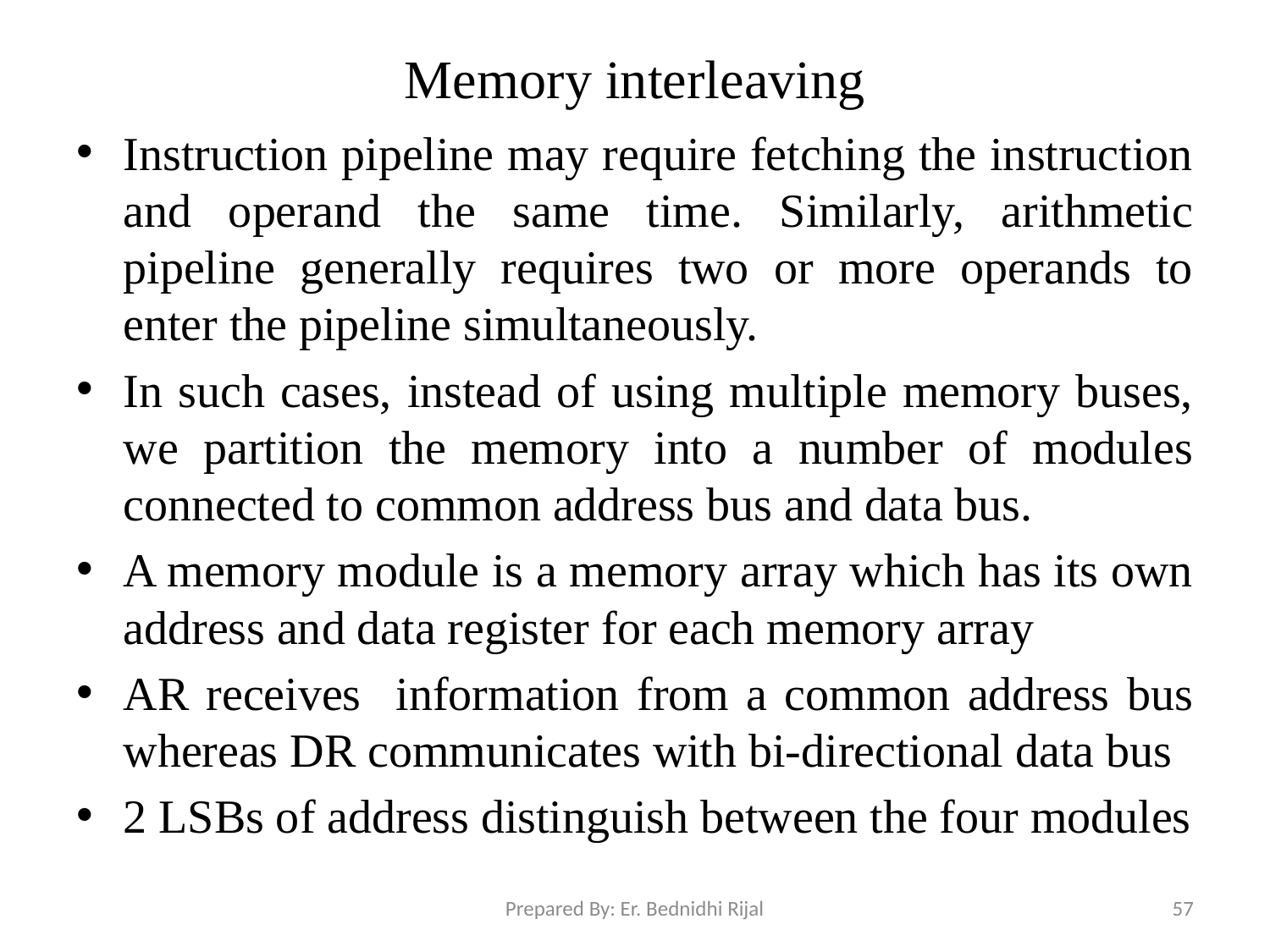

# Memory interleaving
Instruction pipeline may require fetching the instruction and operand the same time. Similarly, arithmetic pipeline generally requires two or more operands to enter the pipeline simultaneously.
In such cases, instead of using multiple memory buses, we partition the memory into a number of modules connected to common address bus and data bus.
A memory module is a memory array which has its own address and data register for each memory array
AR receives  information from a common address bus whereas DR communicates with bi-directional data bus
2 LSBs of address distinguish between the four modules

Prepared By: Er. Bednidhi Rijal
57